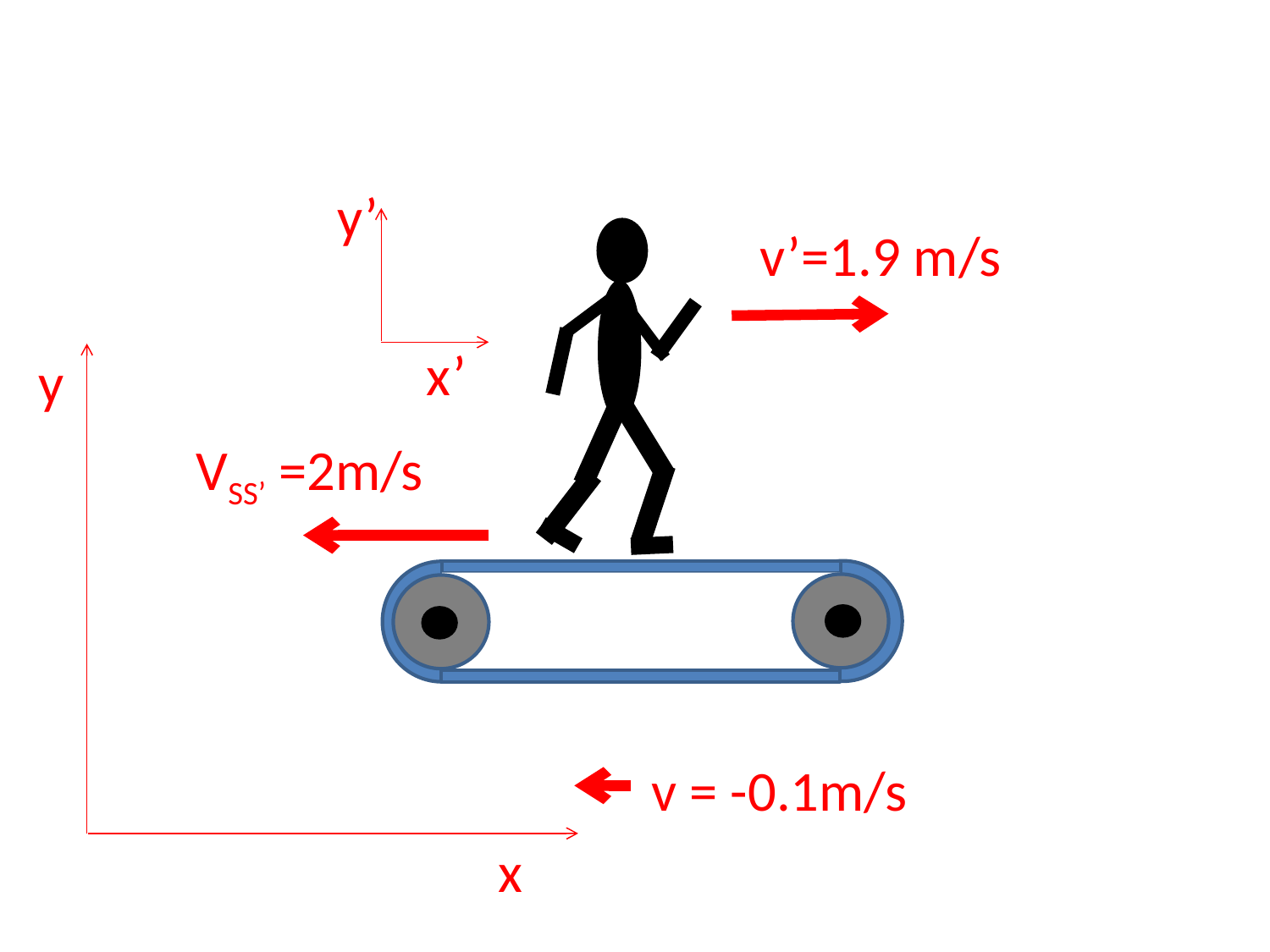

#
y’
v’=1.9 m/s

x’
y

VSS’ =2m/s

v = -0.1m/s
x